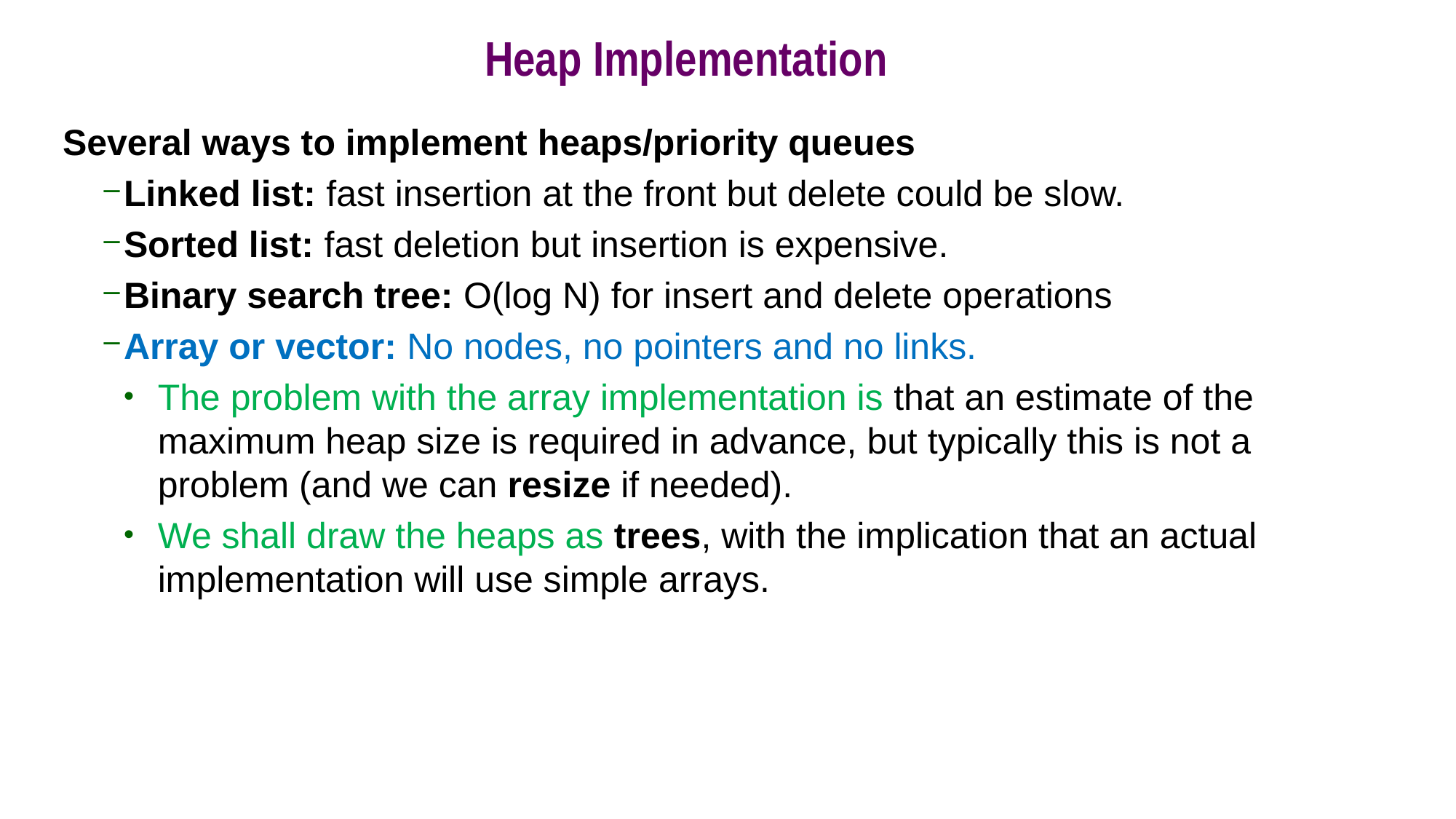

# Heap Implementation
Several ways to implement heaps/priority queues
Linked list: fast insertion at the front but delete could be slow.
Sorted list: fast deletion but insertion is expensive.
Binary search tree: O(log N) for insert and delete operations
Array or vector: No nodes, no pointers and no links.
The problem with the array implementation is that an estimate of the maximum heap size is required in advance, but typically this is not a problem (and we can resize if needed).
We shall draw the heaps as trees, with the implication that an actual implementation will use simple arrays.